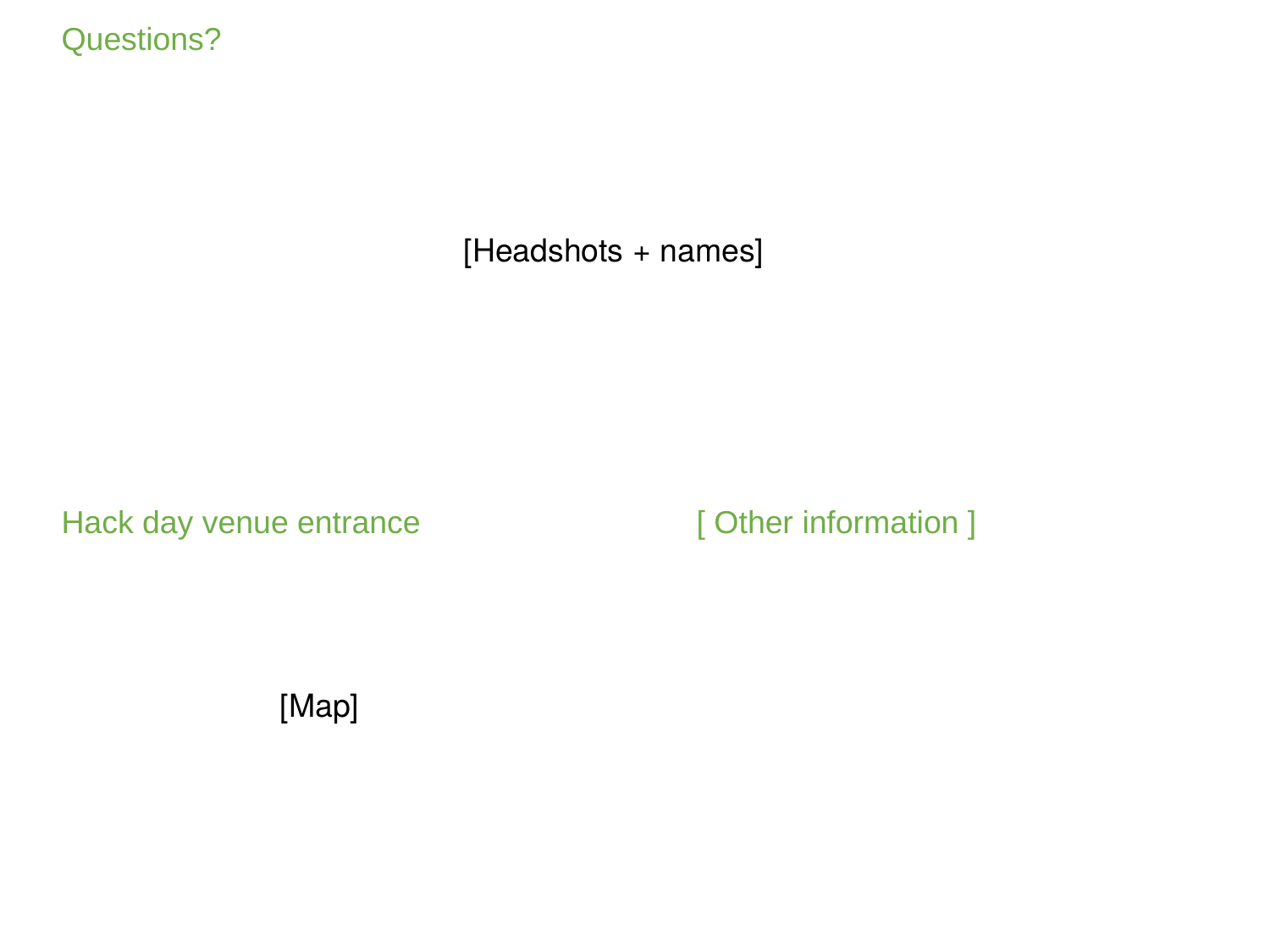

Questions?
[Headshots + names]

[ Other information ]

Hack day venue entrance
[Map]